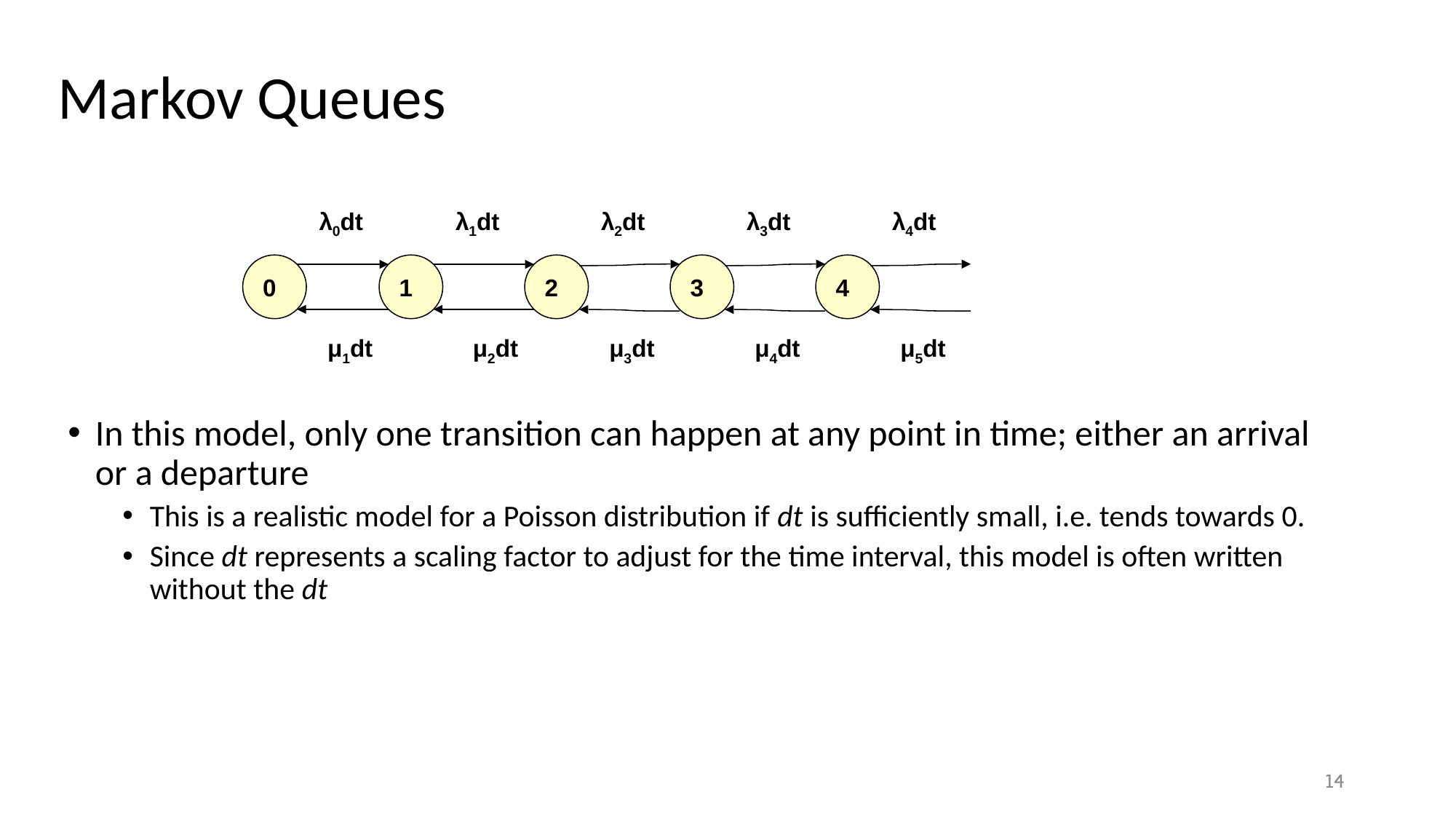

# Markov Queues

In this model, only one transition can happen at any point in time; either an arrival or a departure
This is a realistic model for a Poisson distribution if dt is sufficiently small, i.e. tends towards 0.
Since dt represents a scaling factor to adjust for the time interval, this model is often written without the dt

λ0dt
λ1dt
λ2dt
λ3dt
λ4dt
0
1
2
3
4
μ1dt
μ2dt
μ3dt
μ4dt
μ5dt
14